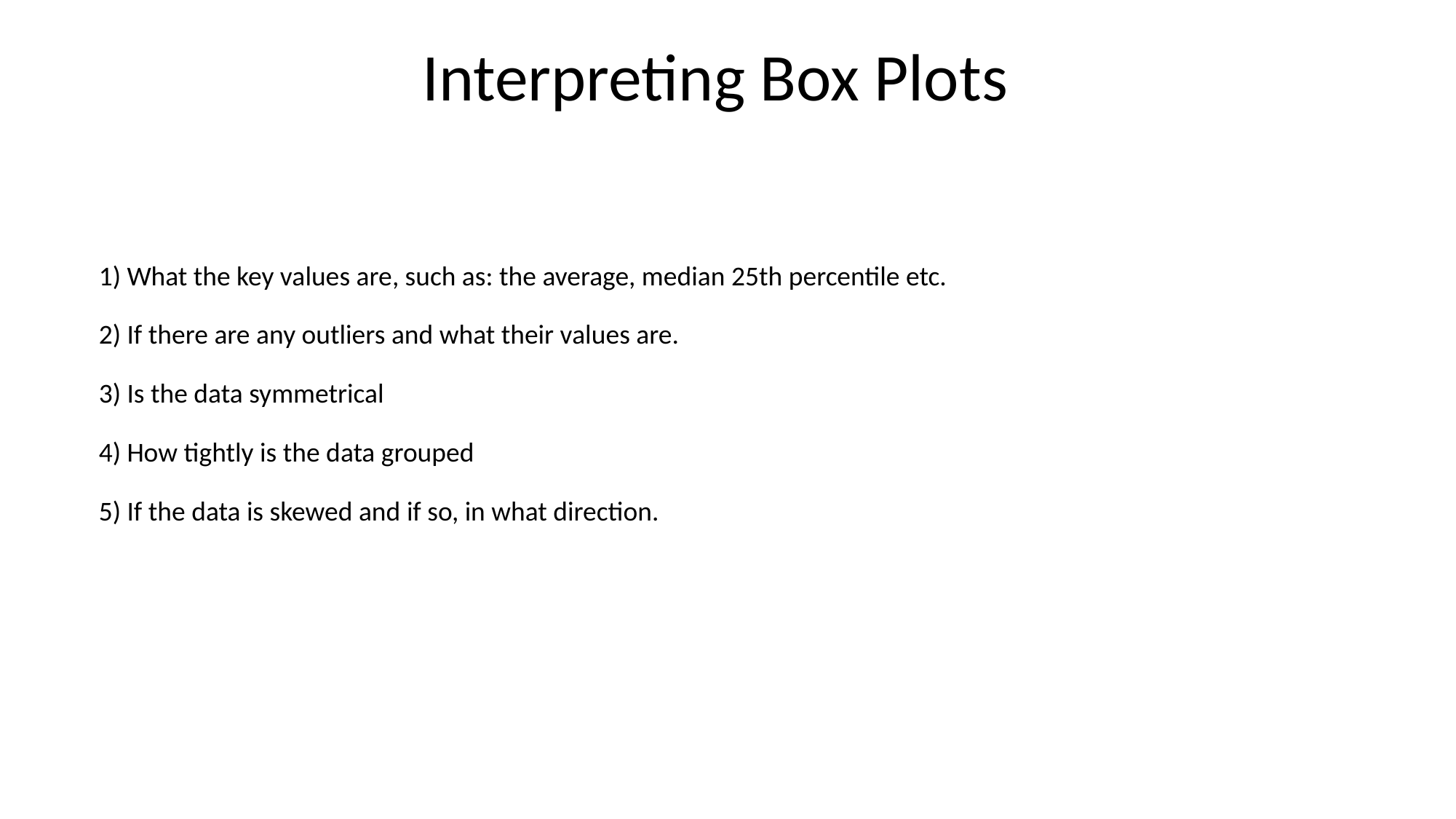

Interpreting Box Plots
# 1) What the key values are, such as: the average, median 25th percentile etc. 2) If there are any outliers and what their values are. 3) Is the data symmetrical 4) How tightly is the data grouped 5) If the data is skewed and if so, in what direction.